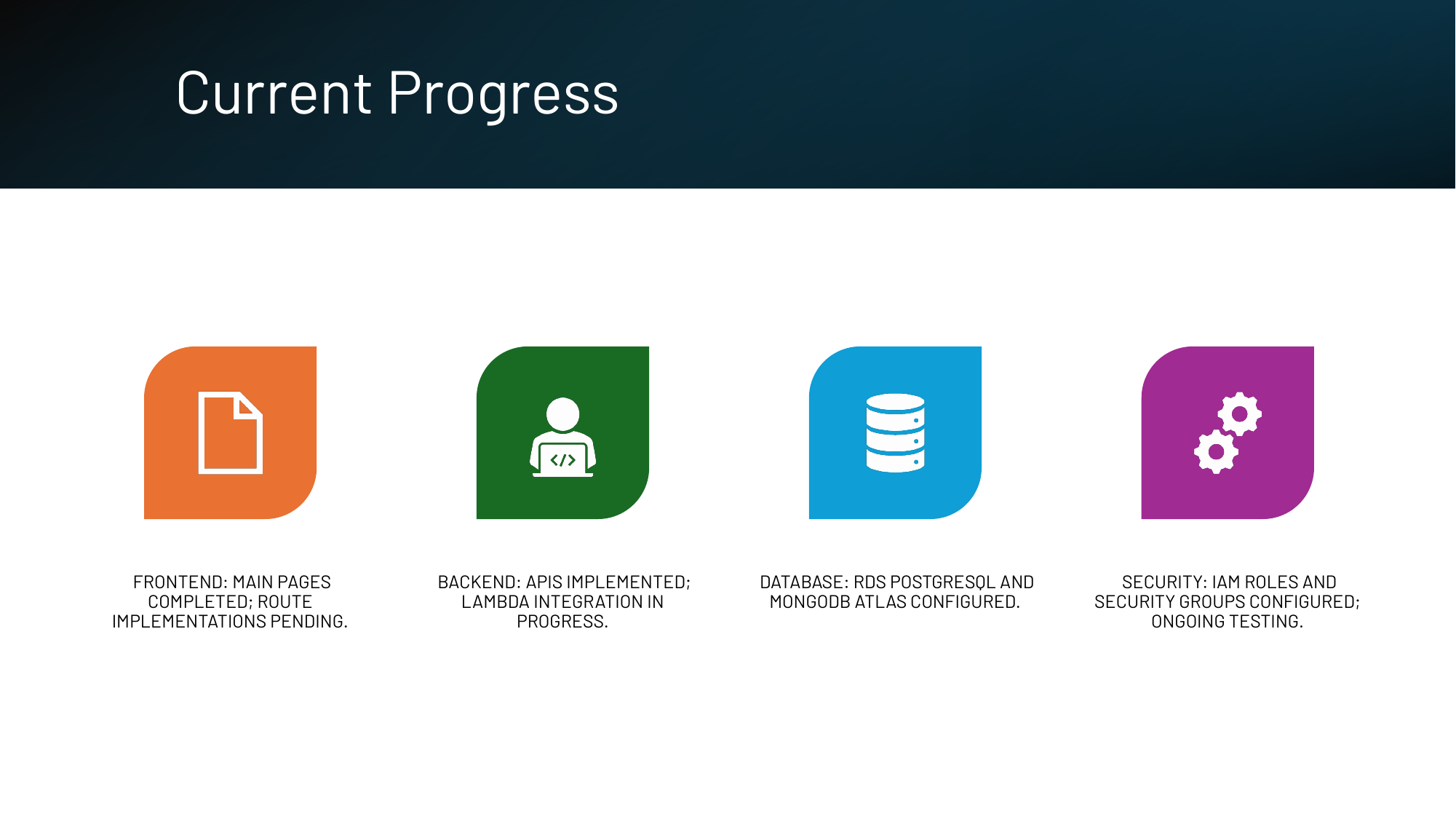

# Current Progress
 Frontend: Main pages completed; route implementations pending.
 Backend: APIs implemented; Lambda integration in progress.
 Database: RDS PostgreSQL and MongoDB Atlas configured.
 Security: IAM roles and security groups configured; ongoing testing.